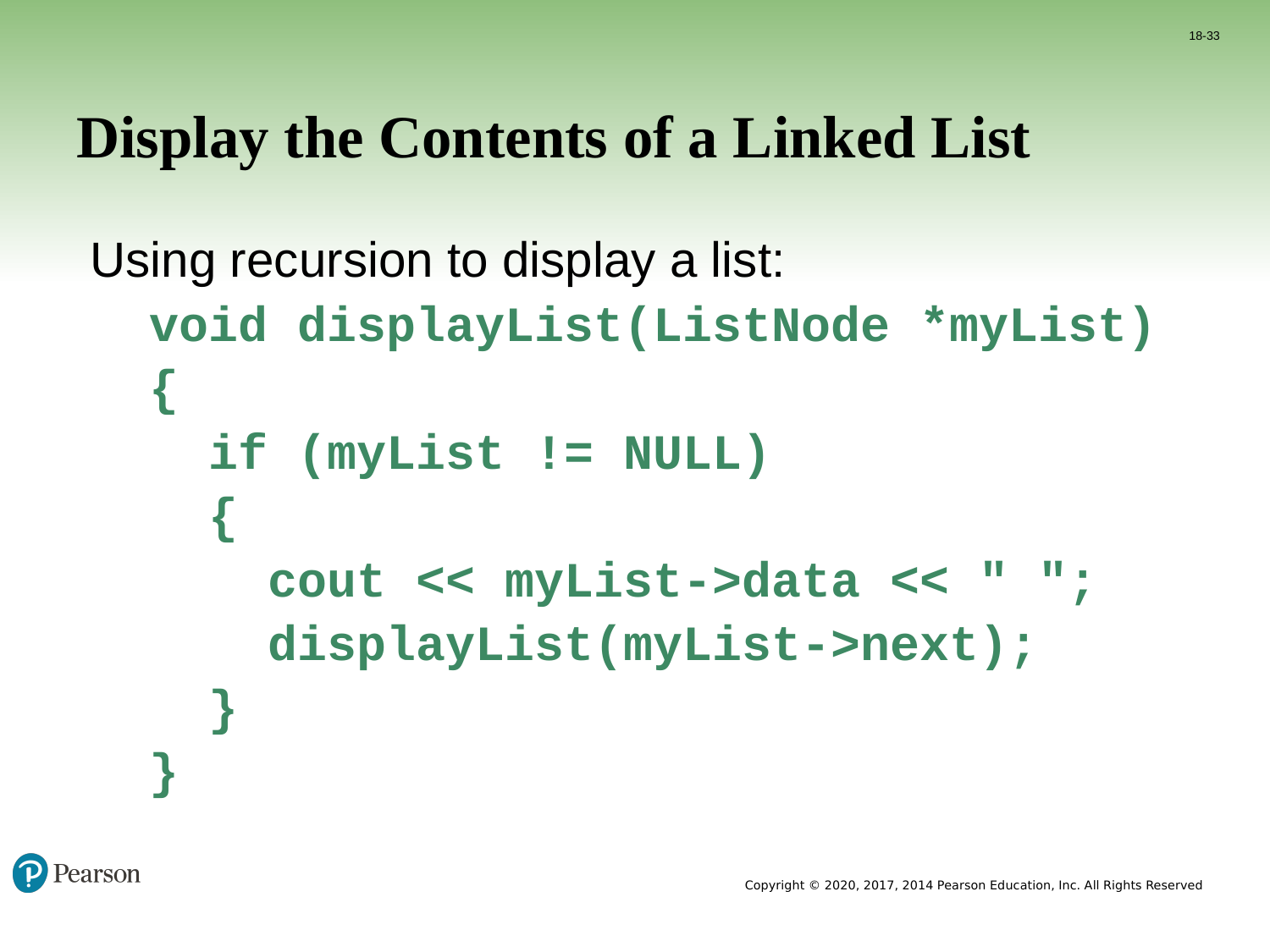

18-33
# Display the Contents of a Linked List
Using recursion to display a list:
  void displayList(ListNode *myList)
  {
    if (myList != NULL)
    {
      cout << myList->data << " ";
      displayList(myList->next);
    }
  }